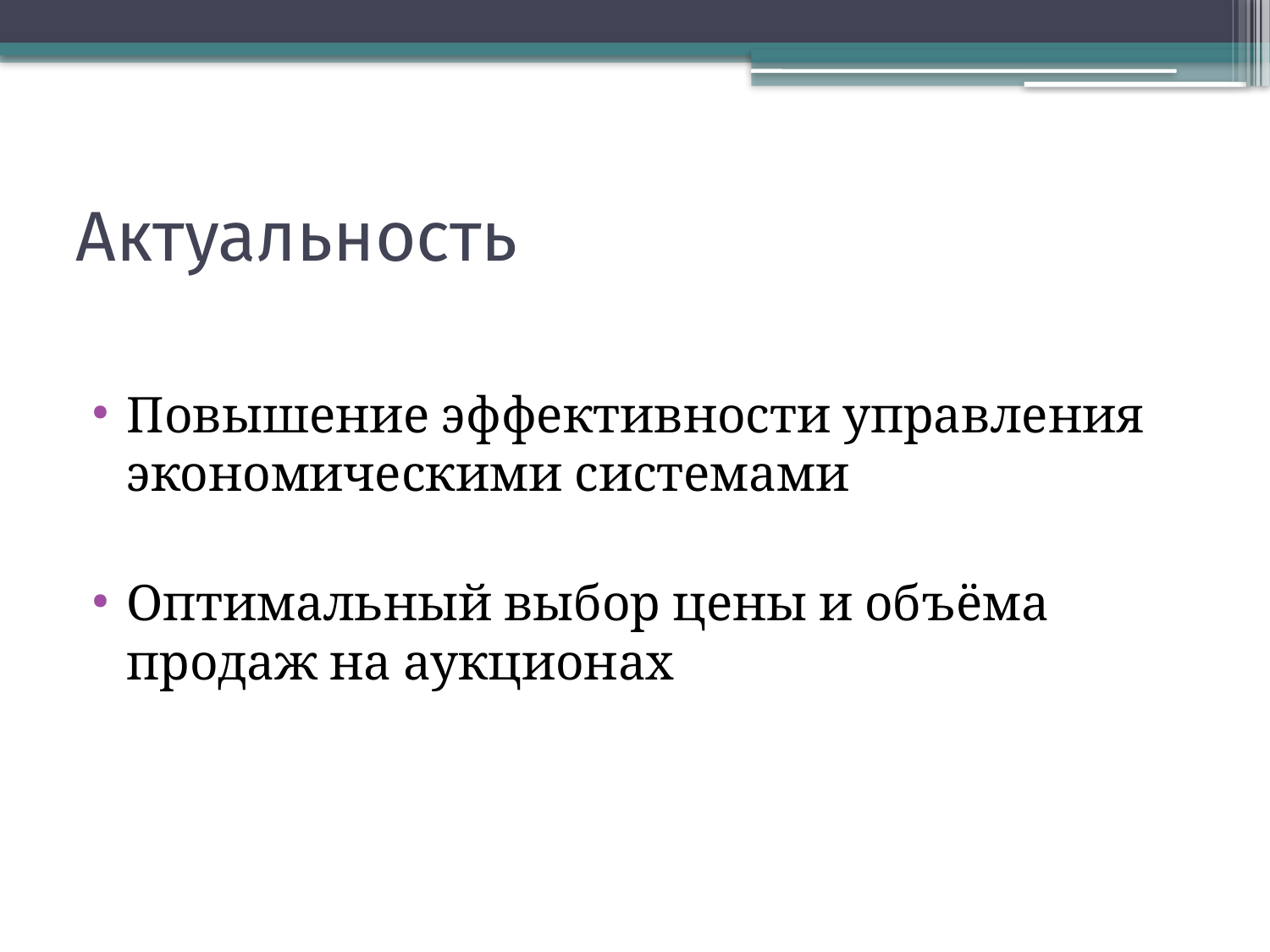

# Актуальность

Повышение эффективности управления экономическими системами

Оптимальный выбор цены и объёма продаж на аукционах